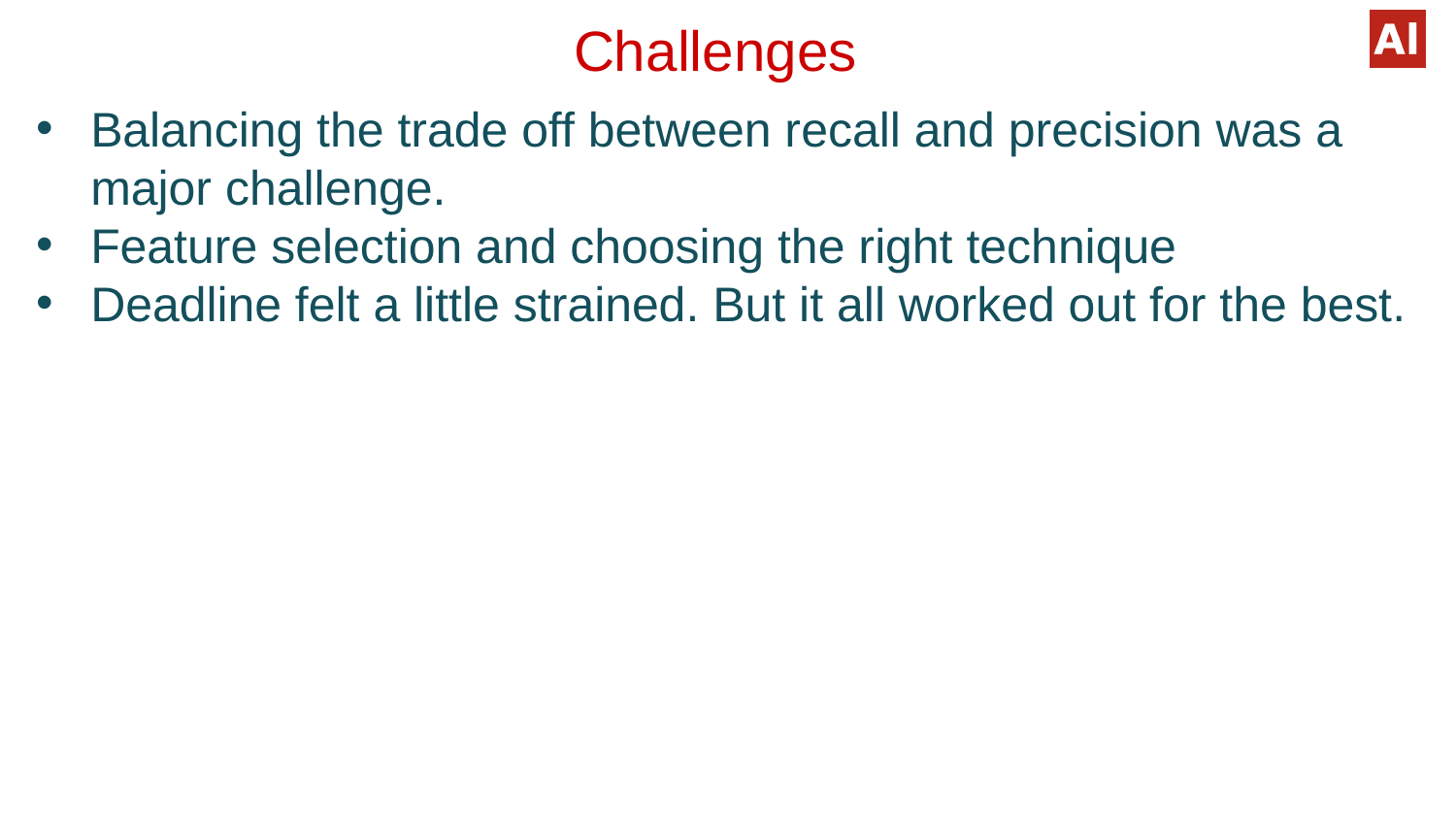

# Challenges
Balancing the trade off between recall and precision was a major challenge.
Feature selection and choosing the right technique
Deadline felt a little strained. But it all worked out for the best.